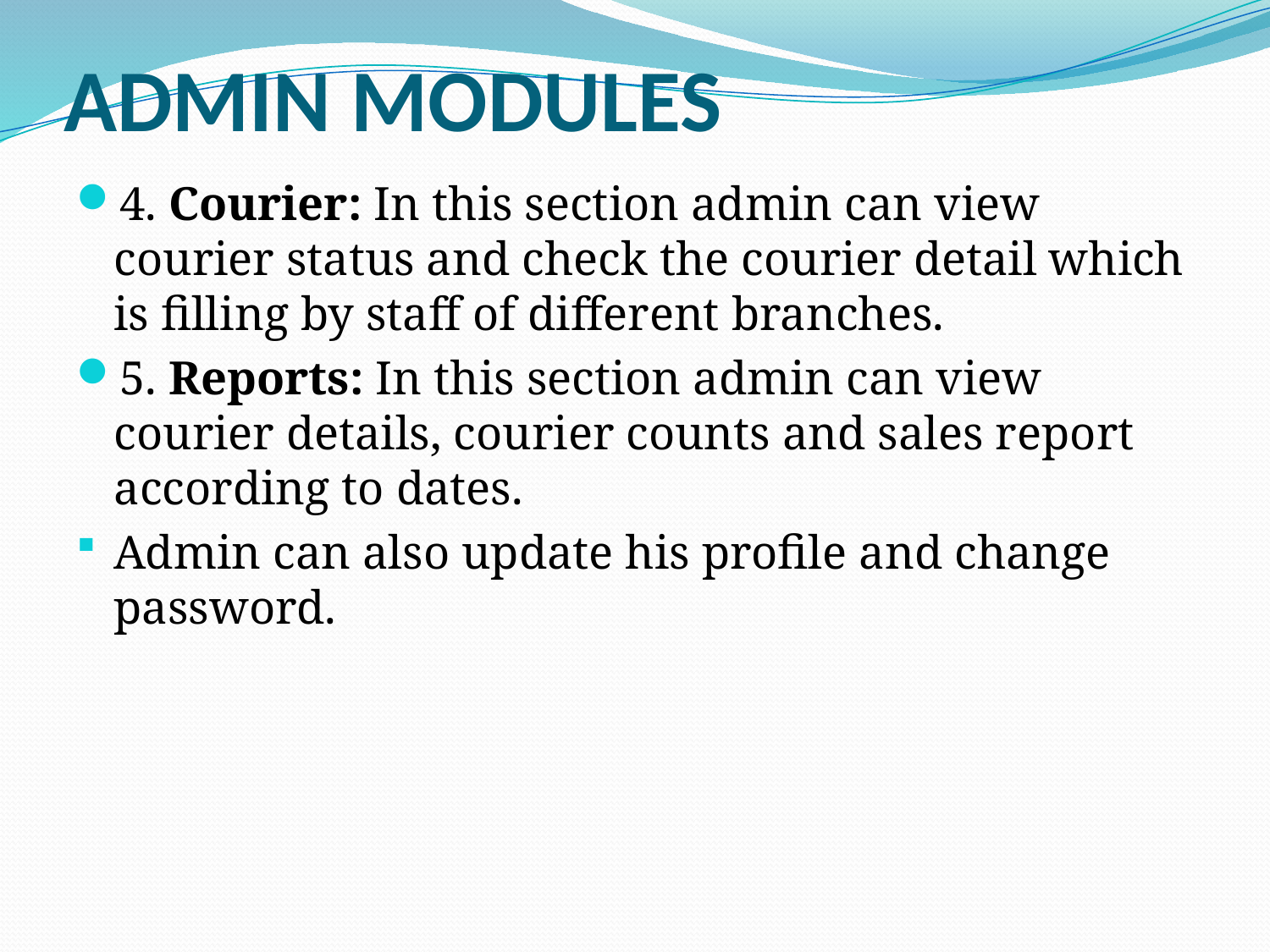

# ADMIN MODULES
4. Courier: In this section admin can view courier status and check the courier detail which is filling by staff of different branches.
5. Reports: In this section admin can view courier details, courier counts and sales report according to dates.
Admin can also update his profile and change password.